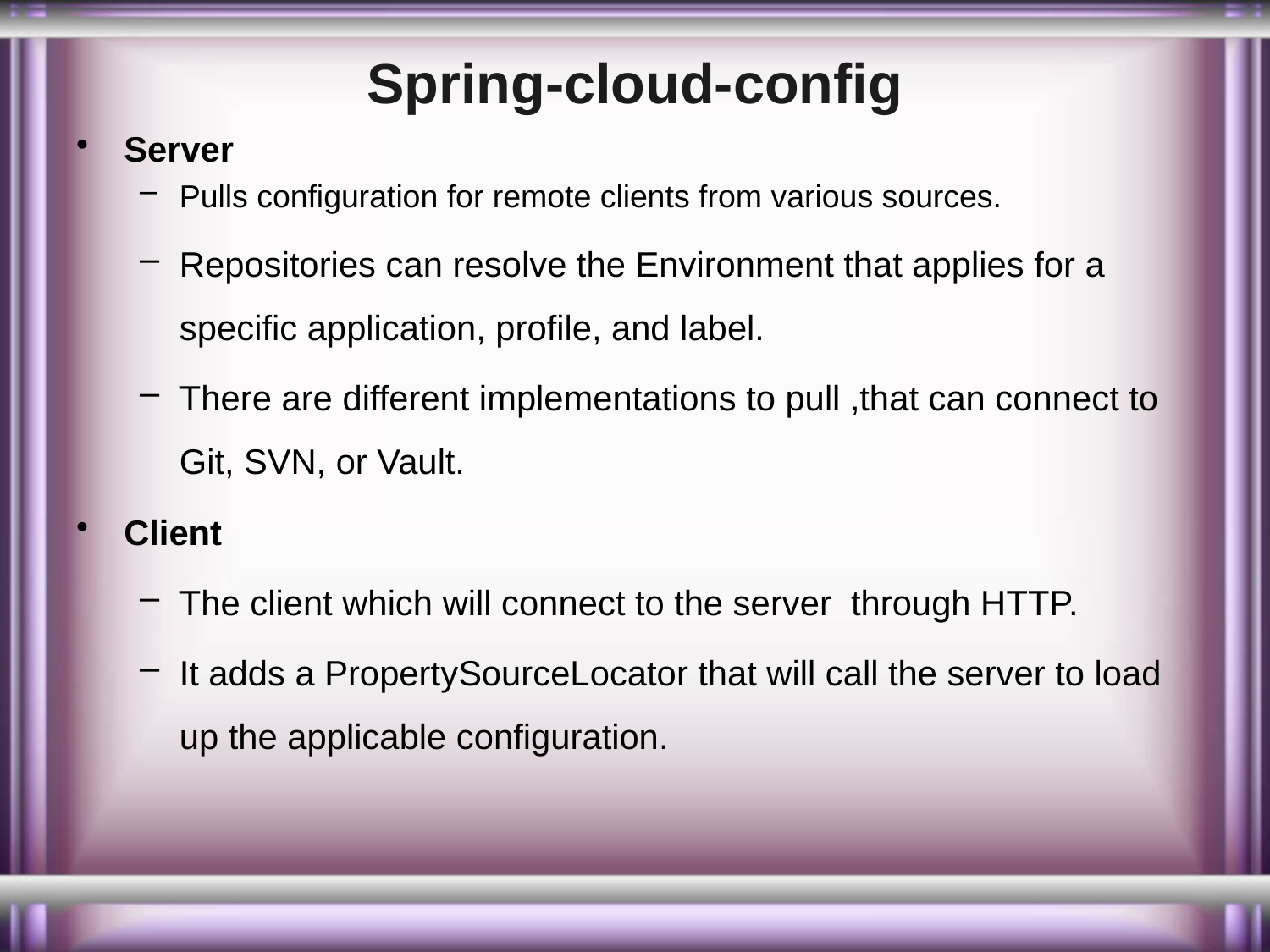

# Spring-cloud-config
Server
Pulls configuration for remote clients from various sources.
Repositories can resolve the Environment that applies for a specific application, profile, and label.
There are different implementations to pull ,that can connect to Git, SVN, or Vault.
Client
The client which will connect to the server  through HTTP.
It adds a PropertySourceLocator that will call the server to load up the applicable configuration.